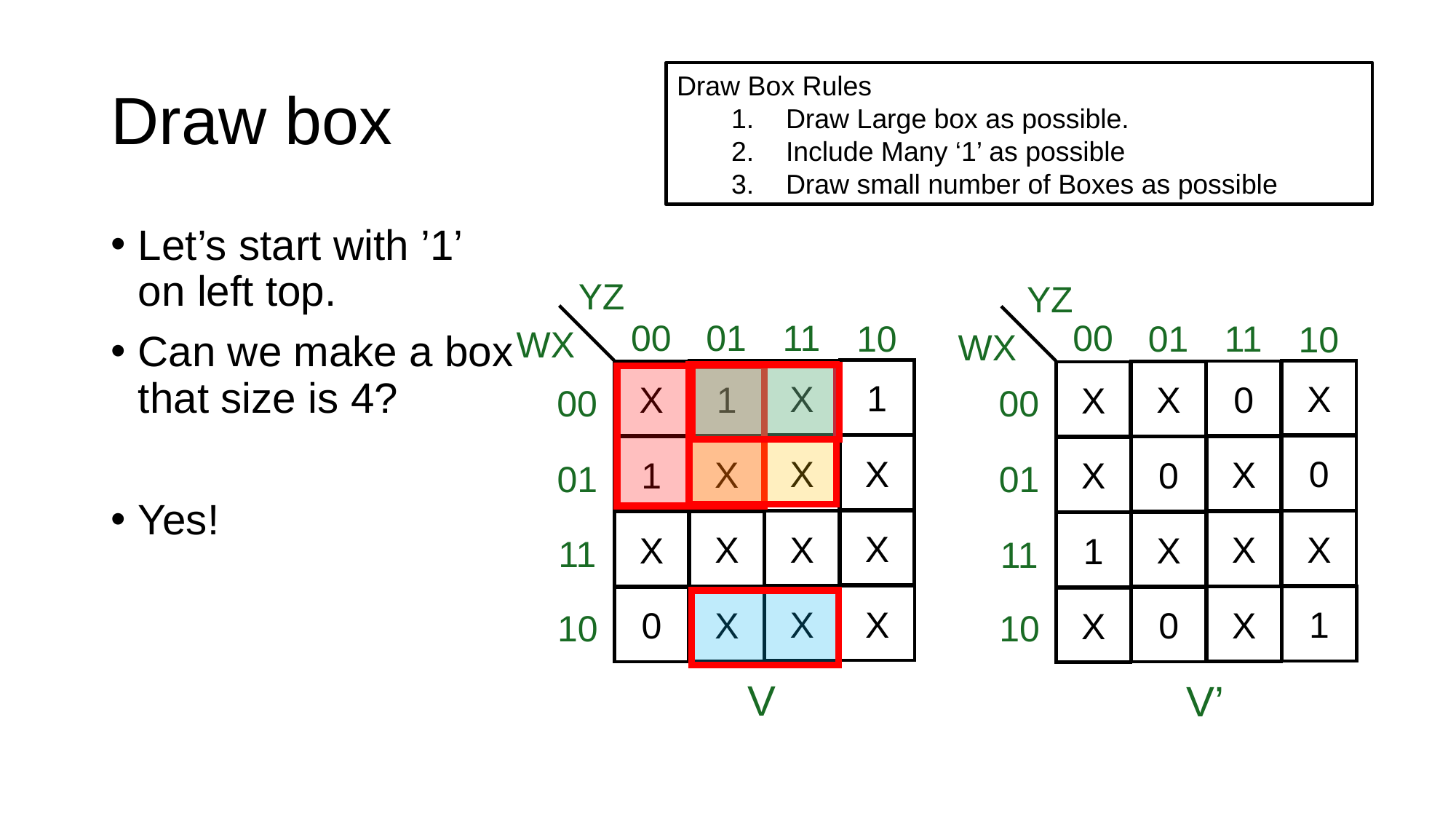

# Draw box
Draw Box Rules
Draw Large box as possible.
Include Many ‘1’ as possible
Draw small number of Boxes as possible
Let’s start with ’1’ on left top.
Can we make a box that size is 4?

Yes!
YZ
YZ
00
01
00
11
01
10
11
10
WX
WX
1
X
X
1
0
X
X
X

00
00
X
X
0
X
X
1
0
X
01
01
X
X
X
X
X
X
X
1
11
11
X
X
1
X
X
0
0
X

10
10
V
V’